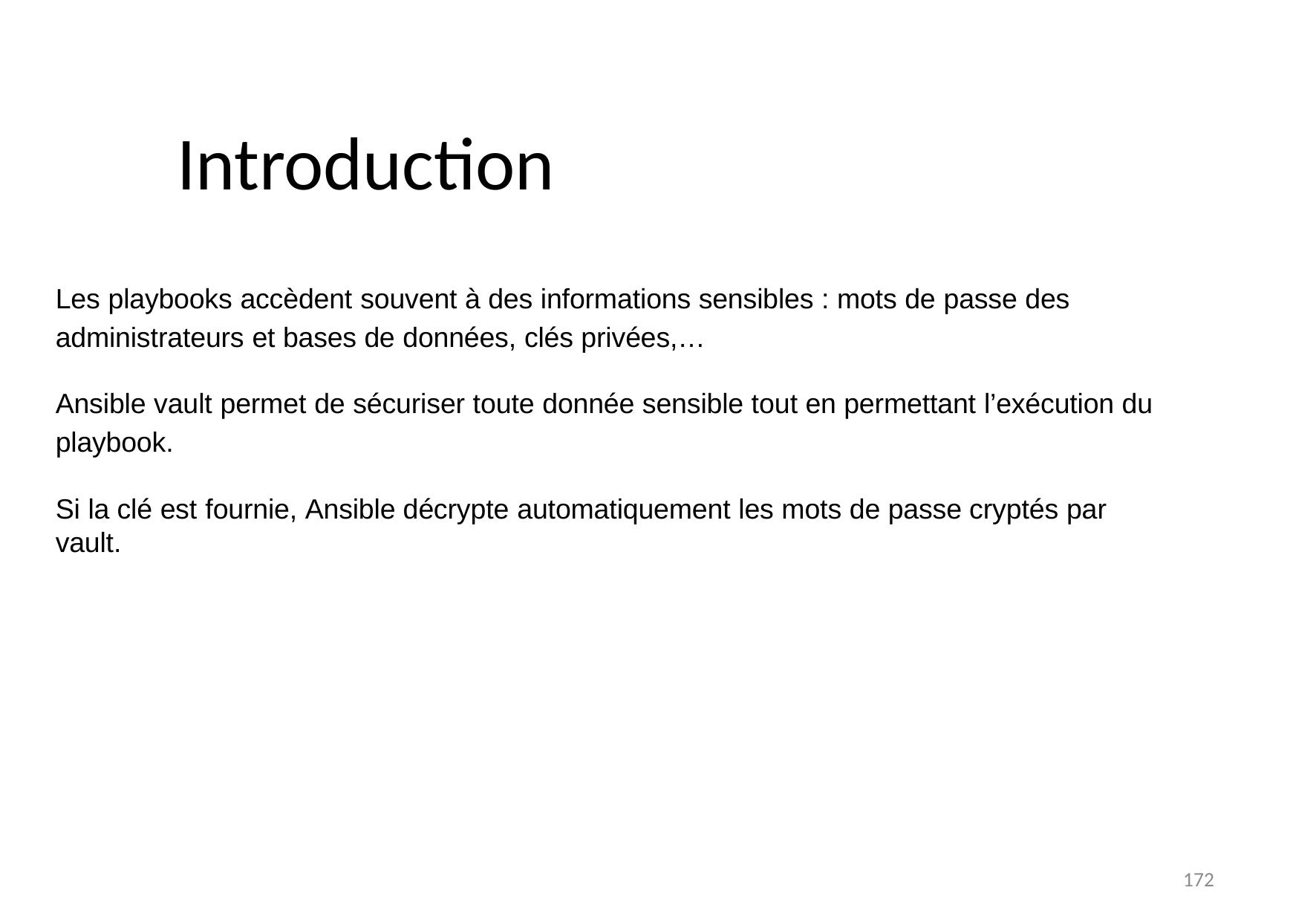

# Introduction
Les playbooks accèdent souvent à des informations sensibles : mots de passe des
administrateurs et bases de données, clés privées,…
Ansible vault permet de sécuriser toute donnée sensible tout en permettant l’exécution du
playbook.
Si la clé est fournie, Ansible décrypte automatiquement les mots de passe cryptés par vault.
172